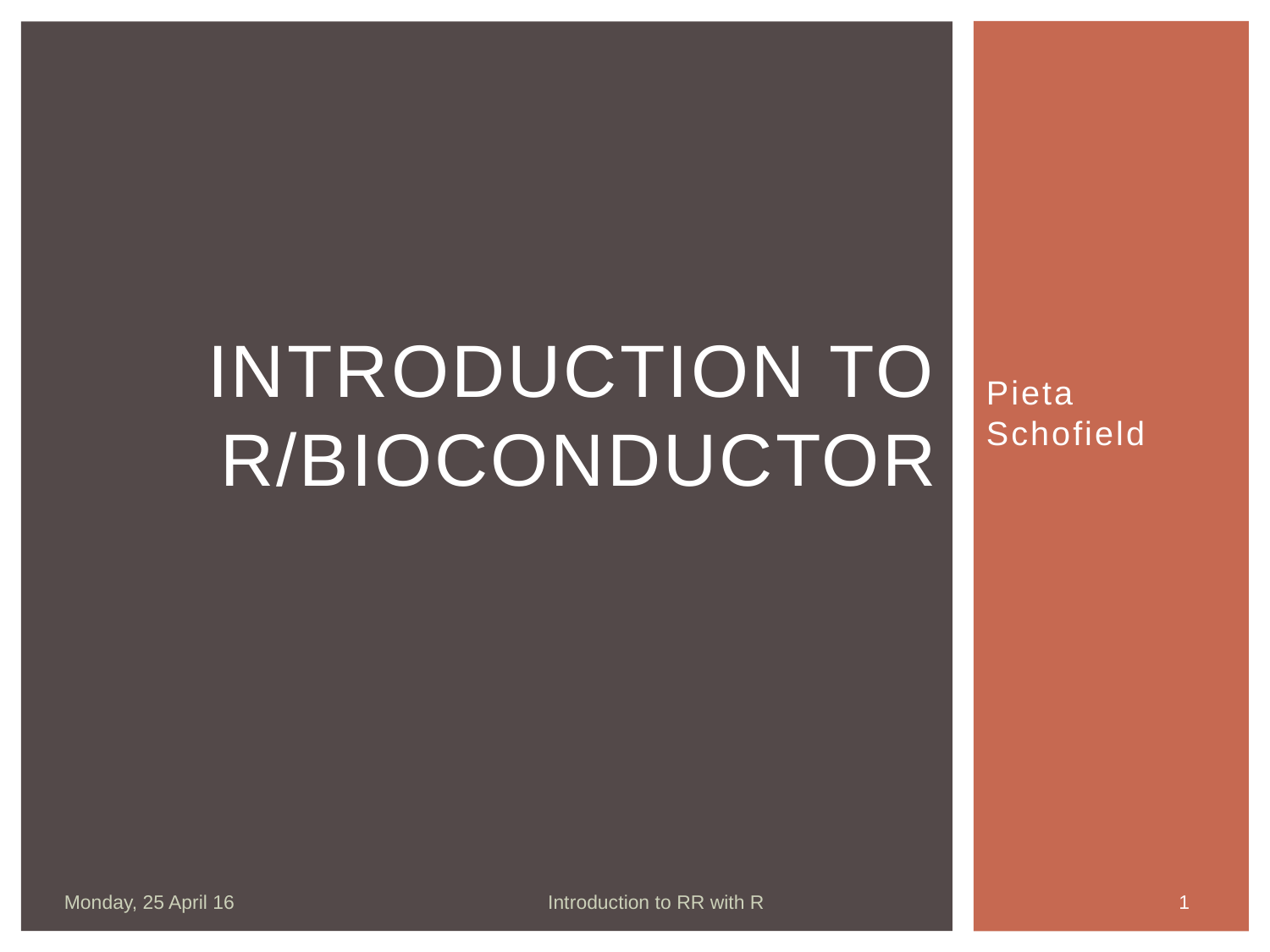

# Introduction to R/Bioconductor
Pieta Schofield
1
Monday, 25 April 16
Introduction to RR with R